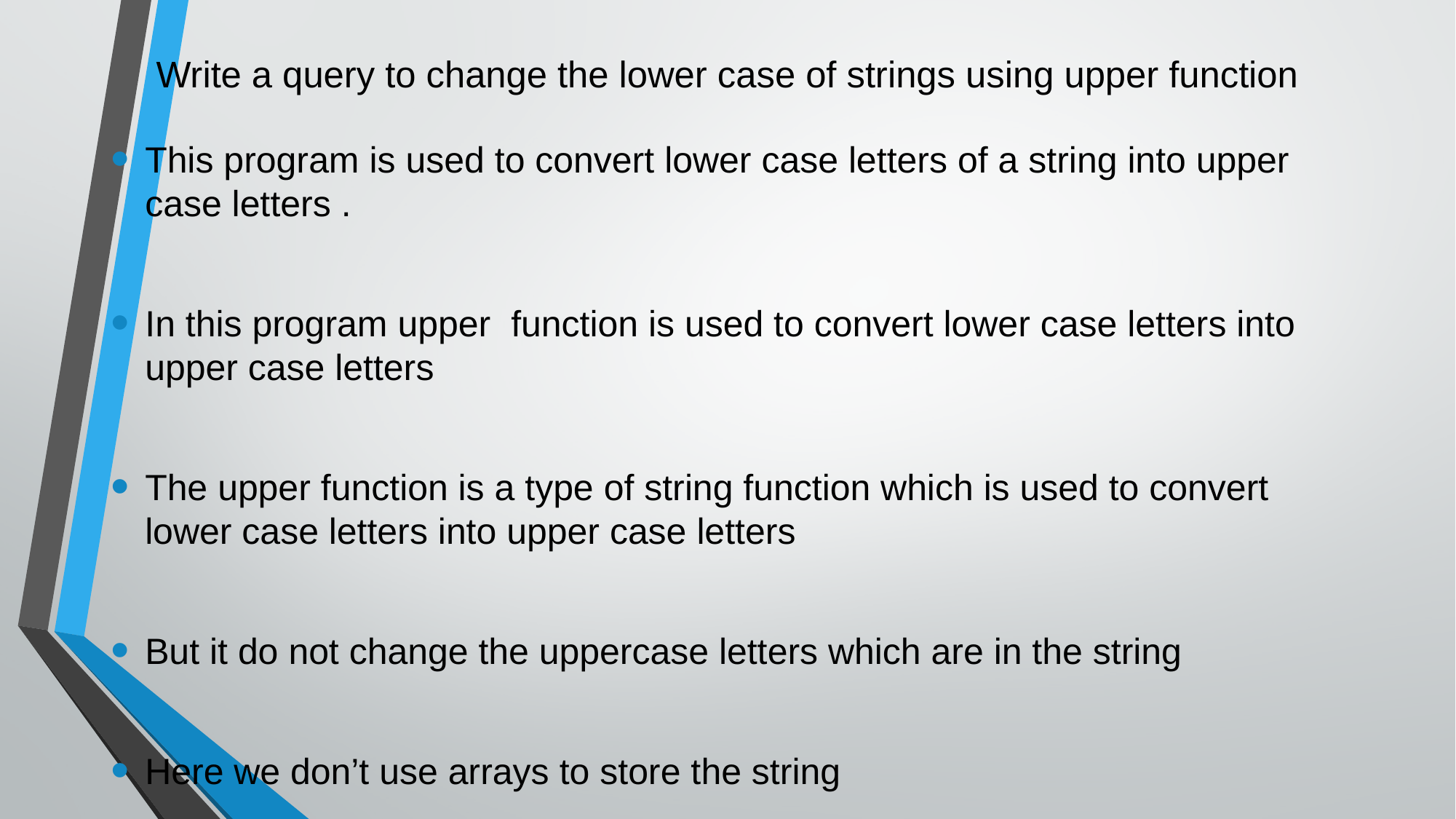

# Write a query to change the lower case of strings using upper function
This program is used to convert lower case letters of a string into upper case letters .

In this program upper  function is used to convert lower case letters into upper case letters

The upper function is a type of string function which is used to convert lower case letters into upper case letters

But it do not change the uppercase letters which are in the string

Here we don’t use arrays to store the string